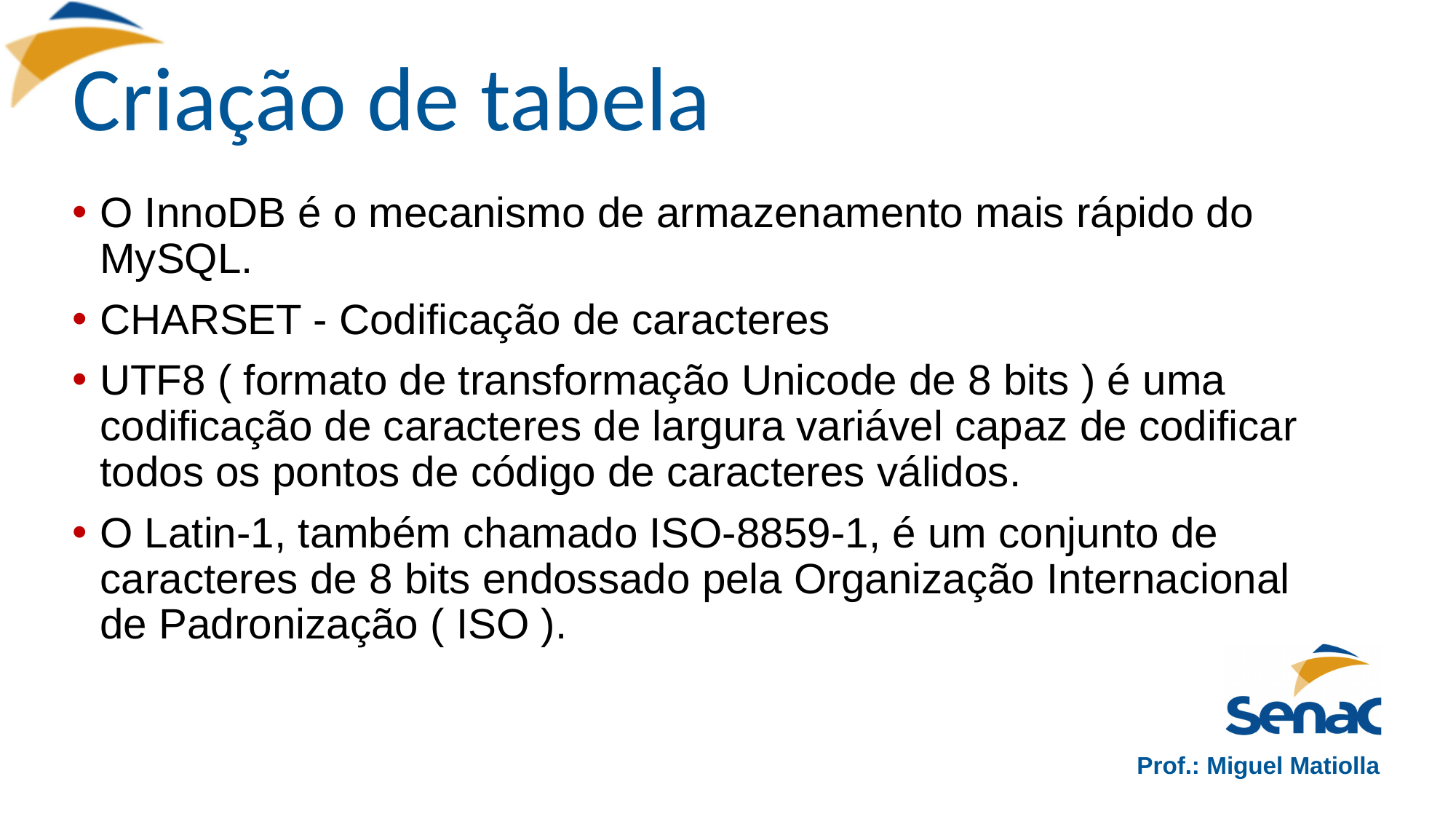

# Criação de tabela
O InnoDB é o mecanismo de armazenamento mais rápido do MySQL.
CHARSET - Codificação de caracteres
UTF8 ( formato de transformação Unicode de 8 bits ) é uma codificação de caracteres de largura variável capaz de codificar todos os pontos de código de caracteres válidos.
O Latin-1, também chamado ISO-8859-1, é um conjunto de caracteres de 8 bits endossado pela Organização Internacional de Padronização ( ISO ).